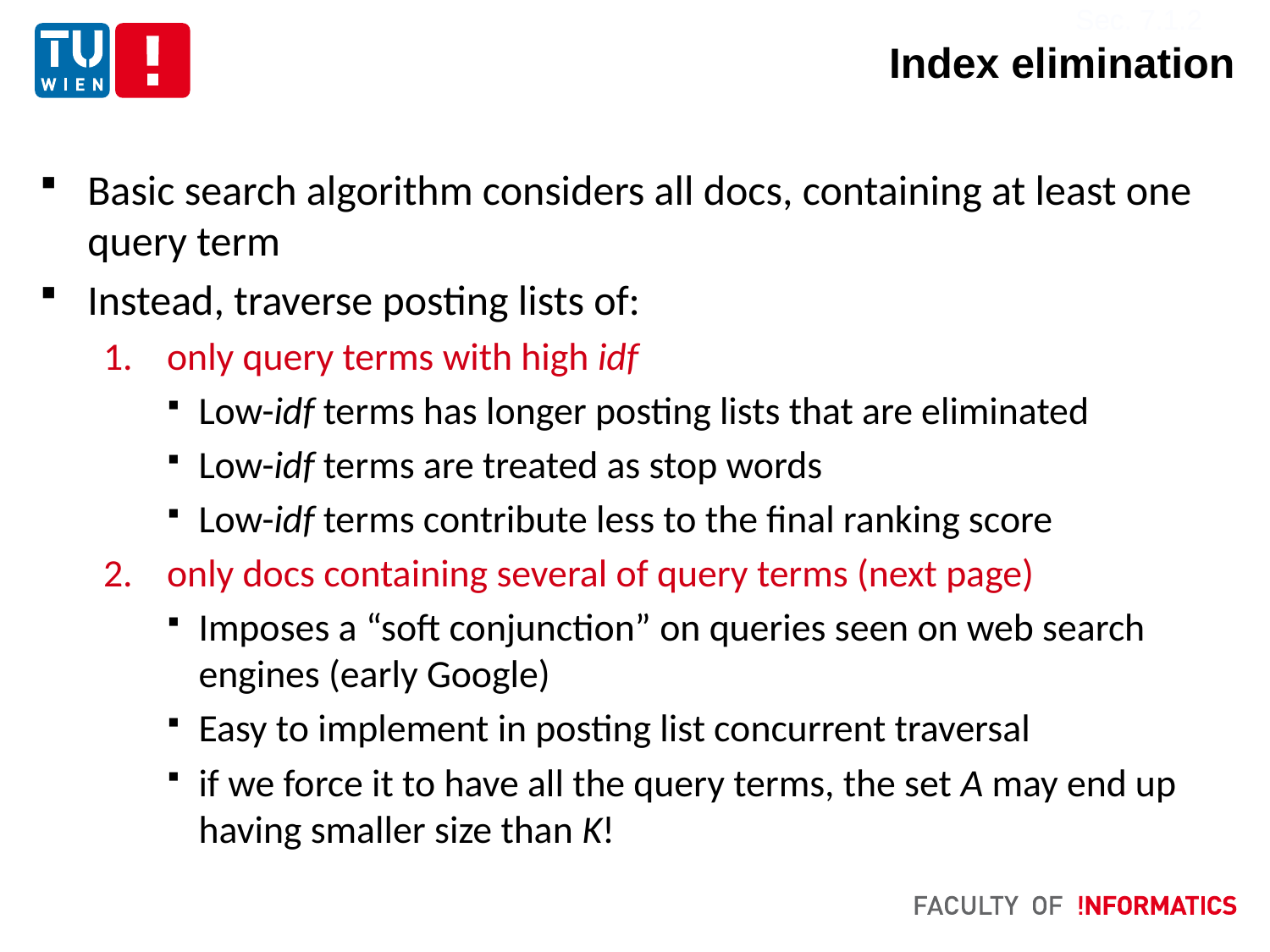

Sec. 7.1.2
# Index elimination
Basic search algorithm considers all docs, containing at least one query term
Instead, traverse posting lists of:
only query terms with high idf
Low-idf terms has longer posting lists that are eliminated
Low-idf terms are treated as stop words
Low-idf terms contribute less to the final ranking score
only docs containing several of query terms (next page)
Imposes a “soft conjunction” on queries seen on web search engines (early Google)
Easy to implement in posting list concurrent traversal
if we force it to have all the query terms, the set A may end up having smaller size than K!